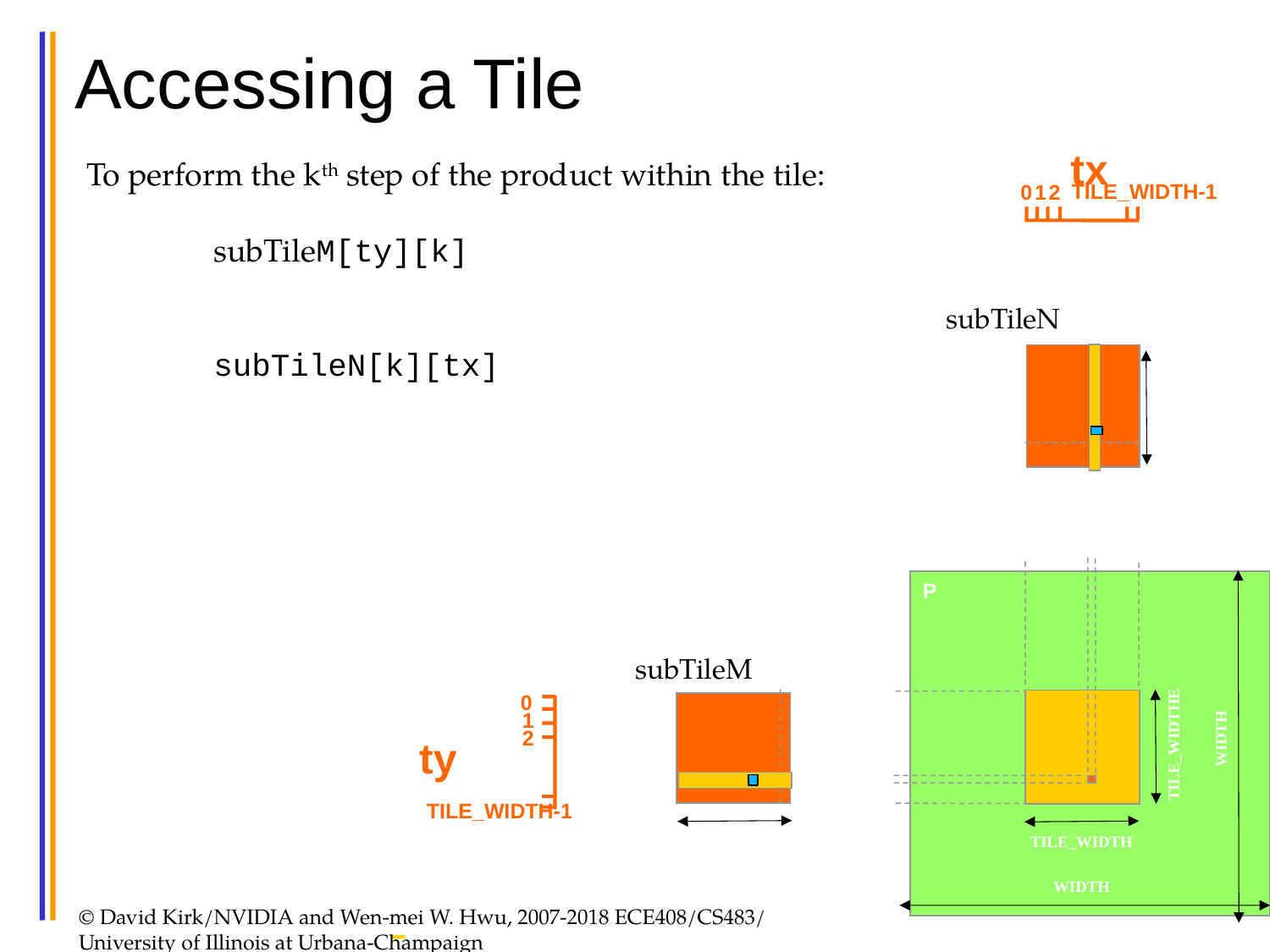

# Accessing a Tile
tx
TILE_WIDTH-1
0
1
2

TILE_WIDTH

WIDTH

TILE_WIDTH

P
0

1

2

ty
WIDTH

TILE_WIDTHE

TILE_WIDTH-1

TILE_WIDTH
TILE_WIDTH
TILE_WIDTH
WIDTH
WIDTH

To perform the kth step of the product within the tile:

	subTileM[ty][k]

	subTileN[k][tx]

subTileN

subTileM

22
© David Kirk/NVIDIA and Wen-mei W. Hwu, 2007-2018 ECE408/CS483/ University of Illinois at Urbana-Champaign